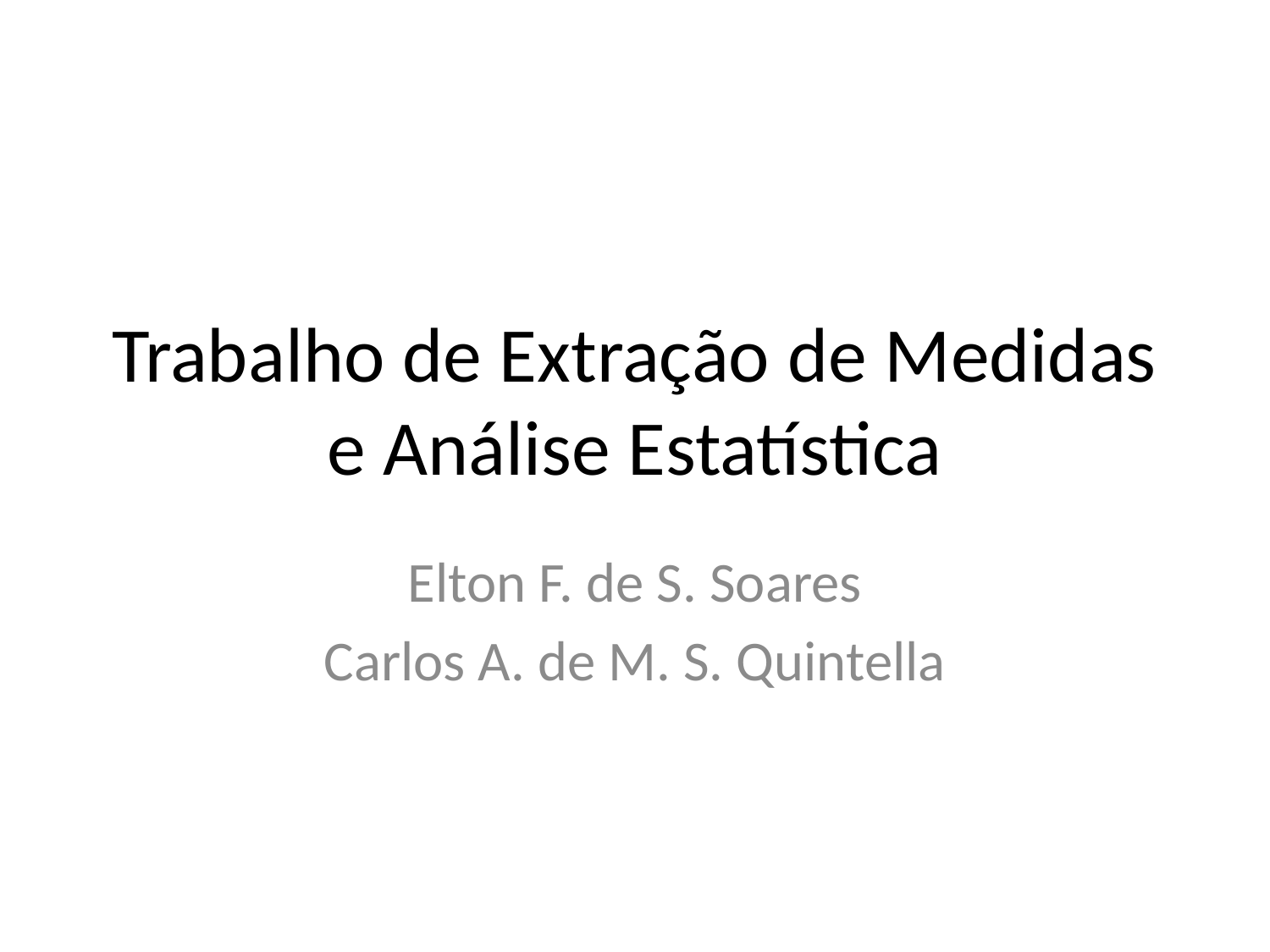

# Trabalho de Extração de Medidas e Análise Estatística
Elton F. de S. Soares
Carlos A. de M. S. Quintella